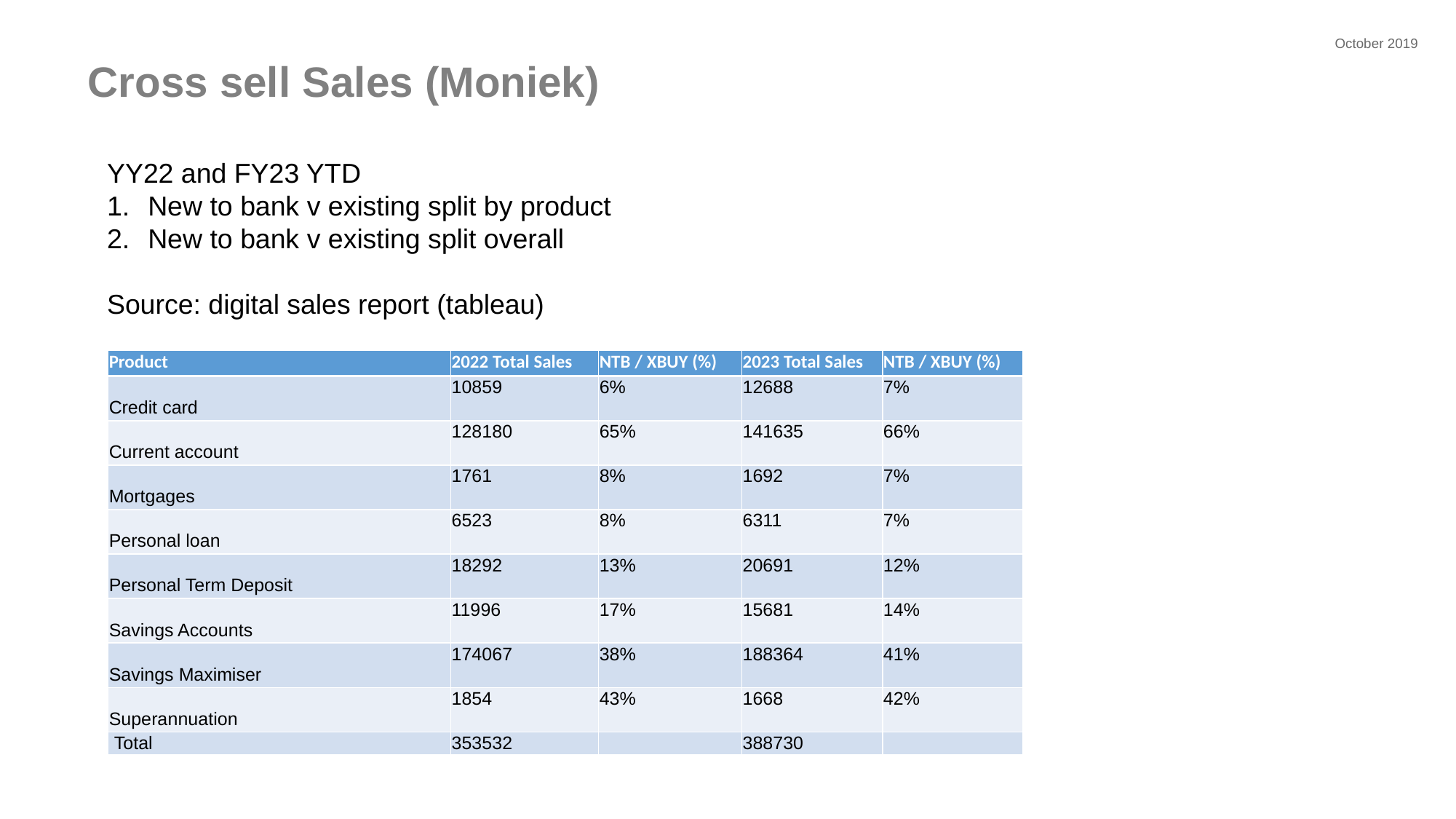

October 2019

# Cross sell Sales (Moniek)
YY22 and FY23 YTD
New to bank v existing split by product
New to bank v existing split overall

Source: digital sales report (tableau)

| Product | 2022 Total Sales | NTB / XBUY (%) | 2023 Total Sales | NTB / XBUY (%) |
| --- | --- | --- | --- | --- |
| Credit card | 10859 | 6% | 12688 | 7% |
| Current account | 128180 | 65% | 141635 | 66% |
| Mortgages | 1761 | 8% | 1692 | 7% |
| Personal loan | 6523 | 8% | 6311 | 7% |
| Personal Term Deposit | 18292 | 13% | 20691 | 12% |
| Savings Accounts | 11996 | 17% | 15681 | 14% |
| Savings Maximiser | 174067 | 38% | 188364 | 41% |
| Superannuation | 1854 | 43% | 1668 | 42% |
| Total | 353532 |  | 388730 |  |